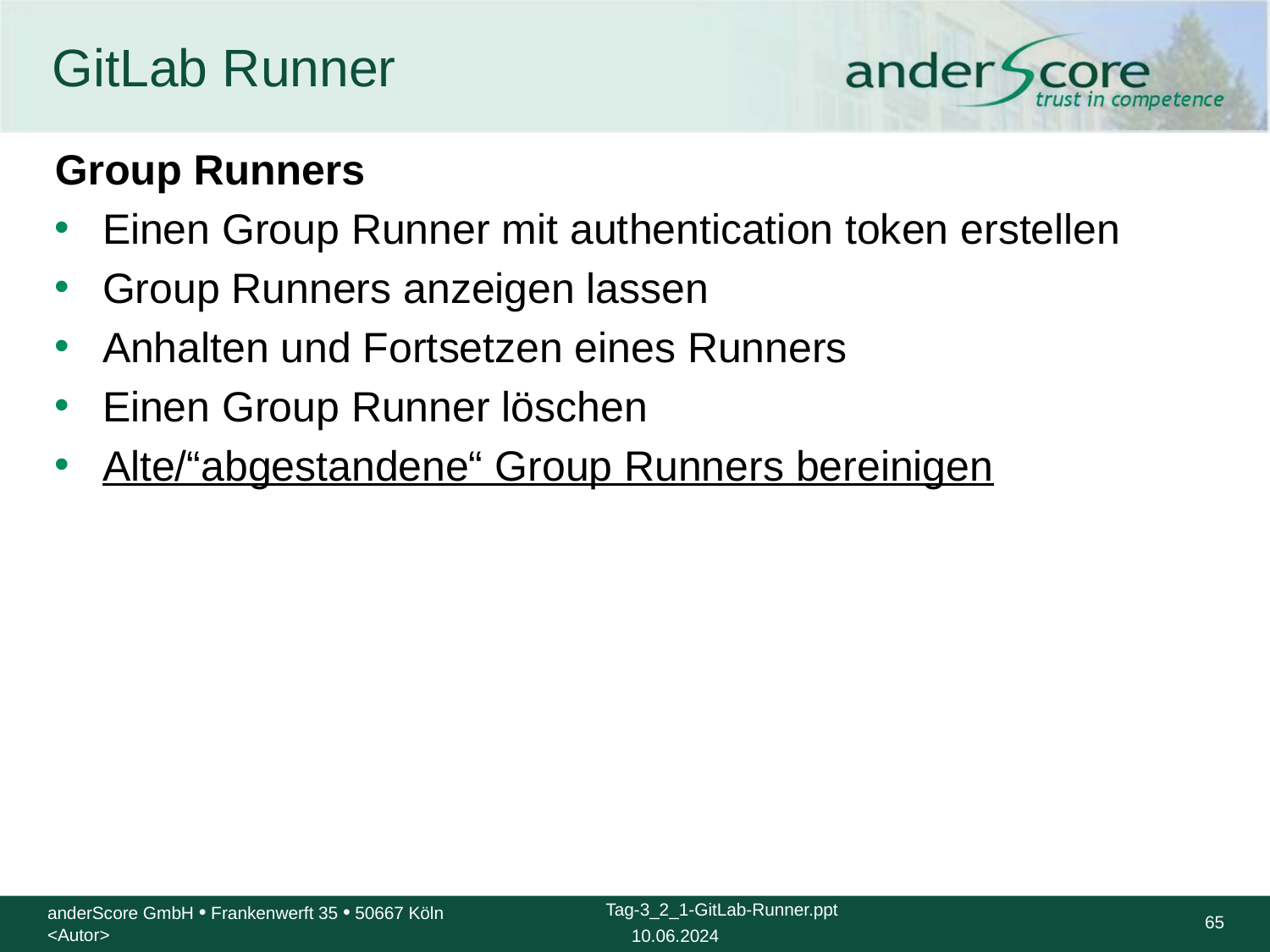

# GitLab Runner
Group Runners
Einen Group Runner mit authentication token erstellen
Group Runners anzeigen lassen
Anhalten und Fortsetzen eines Runners
Einen Group Runner löschen
Alte/“abgestandene“ Group Runners bereinigen